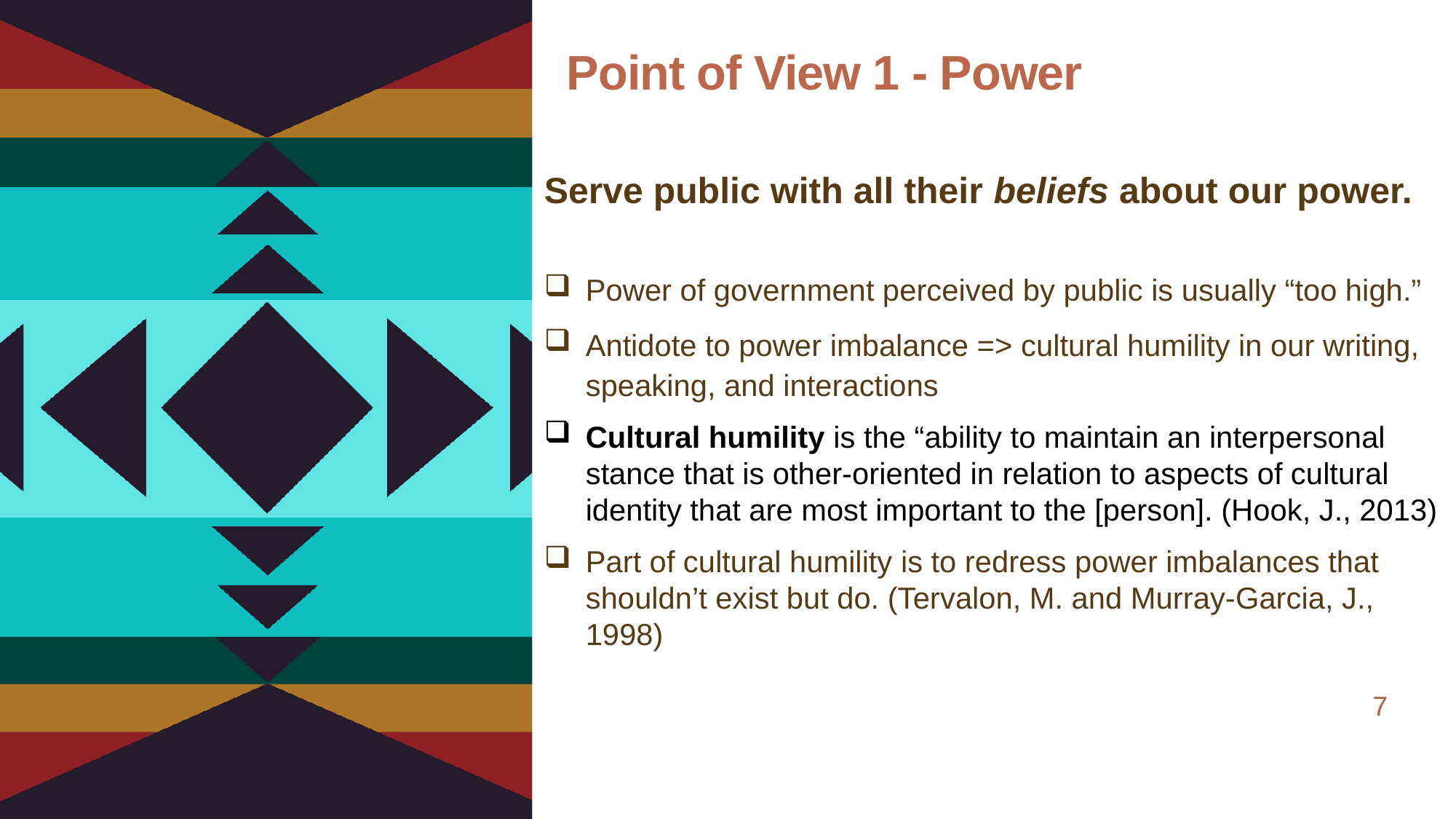

# Point of View 1 - Power
Serve public with all their beliefs about our power.

Power of government perceived by public is usually “too high.”
Antidote to power imbalance => cultural humility in our writing, speaking, and interactions
Cultural humility is the “ability to maintain an interpersonal stance that is other-oriented in relation to aspects of cultural identity that are most important to the [person]. (Hook, J., 2013)
Part of cultural humility is to redress power imbalances that shouldn’t exist but do. (Tervalon, M. and Murray-Garcia, J., 1998)

7